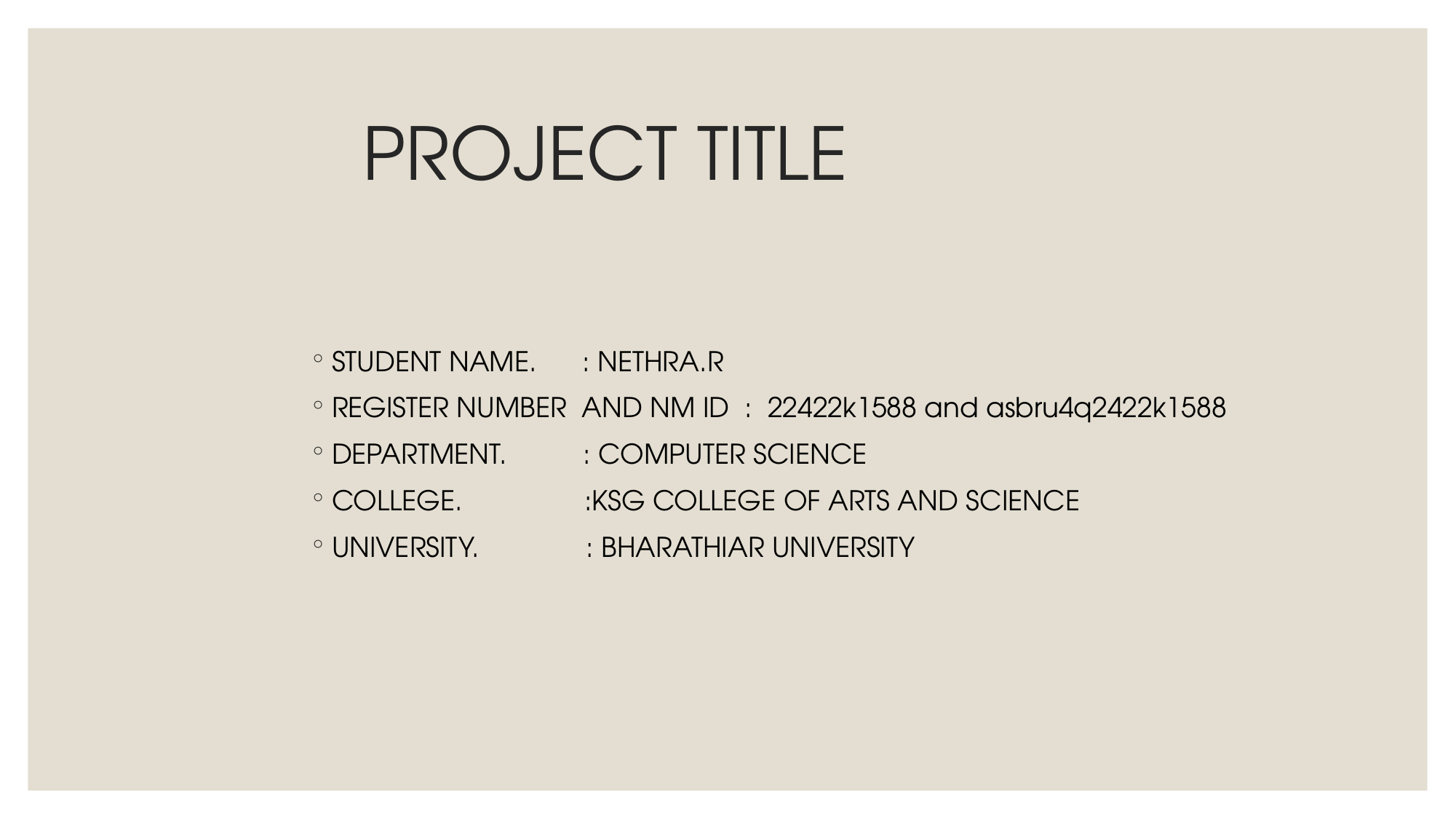

# PROJECT TITLE
STUDENT NAME.      : NETHRA.R
REGISTER NUMBER  AND NM ID  :  22422k1588 and asbru4q2422k1588
DEPARTMENT.          : COMPUTER SCIENCE
COLLEGE.                :KSG COLLEGE OF ARTS AND SCIENCE
UNIVERSITY.              : BHARATHIAR UNIVERSITY